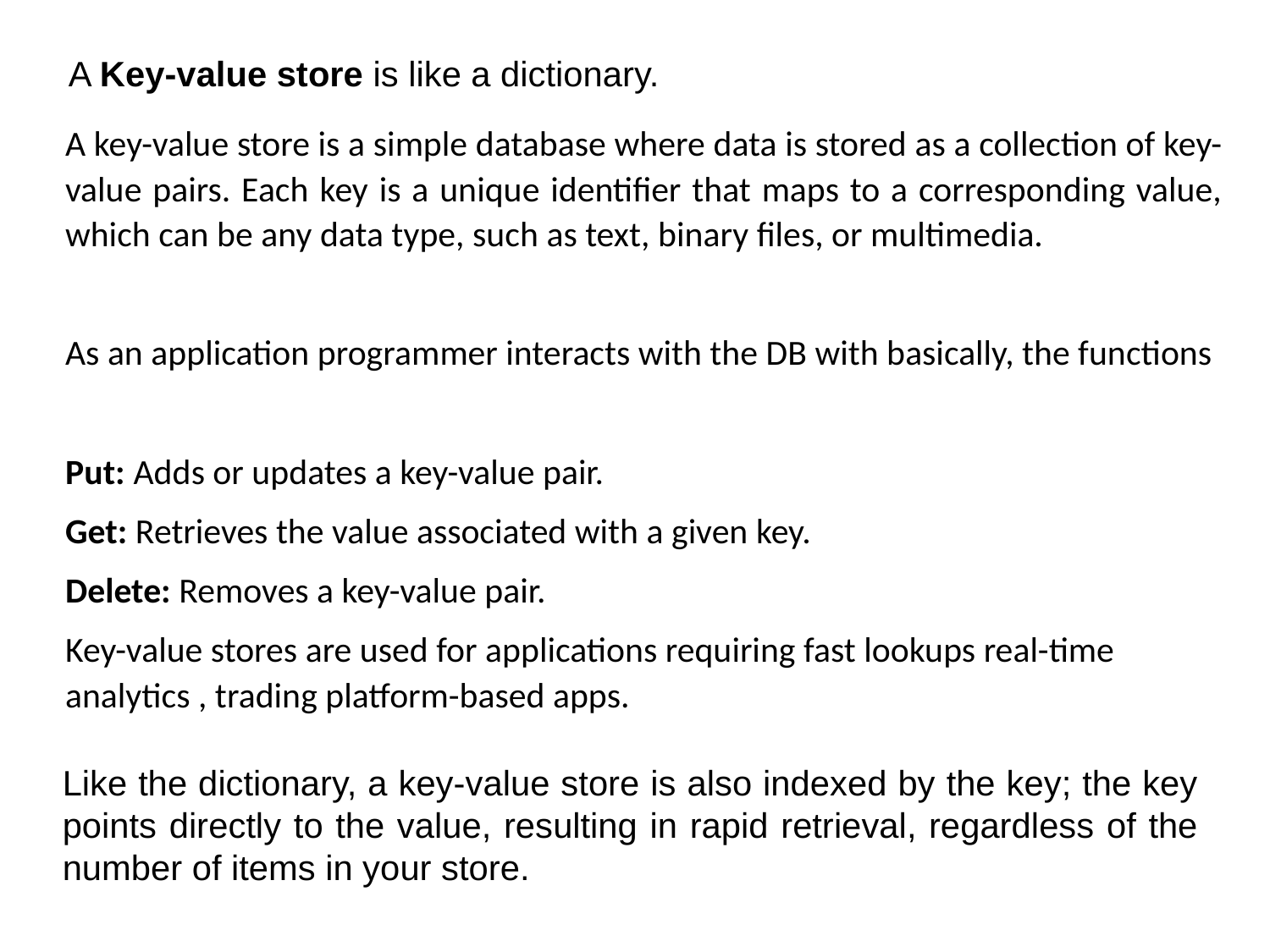

A Key-value store is like a dictionary.
A key-value store is a simple database where data is stored as a collection of key-value pairs. Each key is a unique identifier that maps to a corresponding value, which can be any data type, such as text, binary files, or multimedia.

As an application programmer interacts with the DB with basically, the functions

Put: Adds or updates a key-value pair.
Get: Retrieves the value associated with a given key.
Delete: Removes a key-value pair.
Key-value stores are used for applications requiring fast lookups real-time analytics , trading platform-based apps.

Like the dictionary, a key-value store is also indexed by the key; the key points directly to the value, resulting in rapid retrieval, regardless of the number of items in your store.